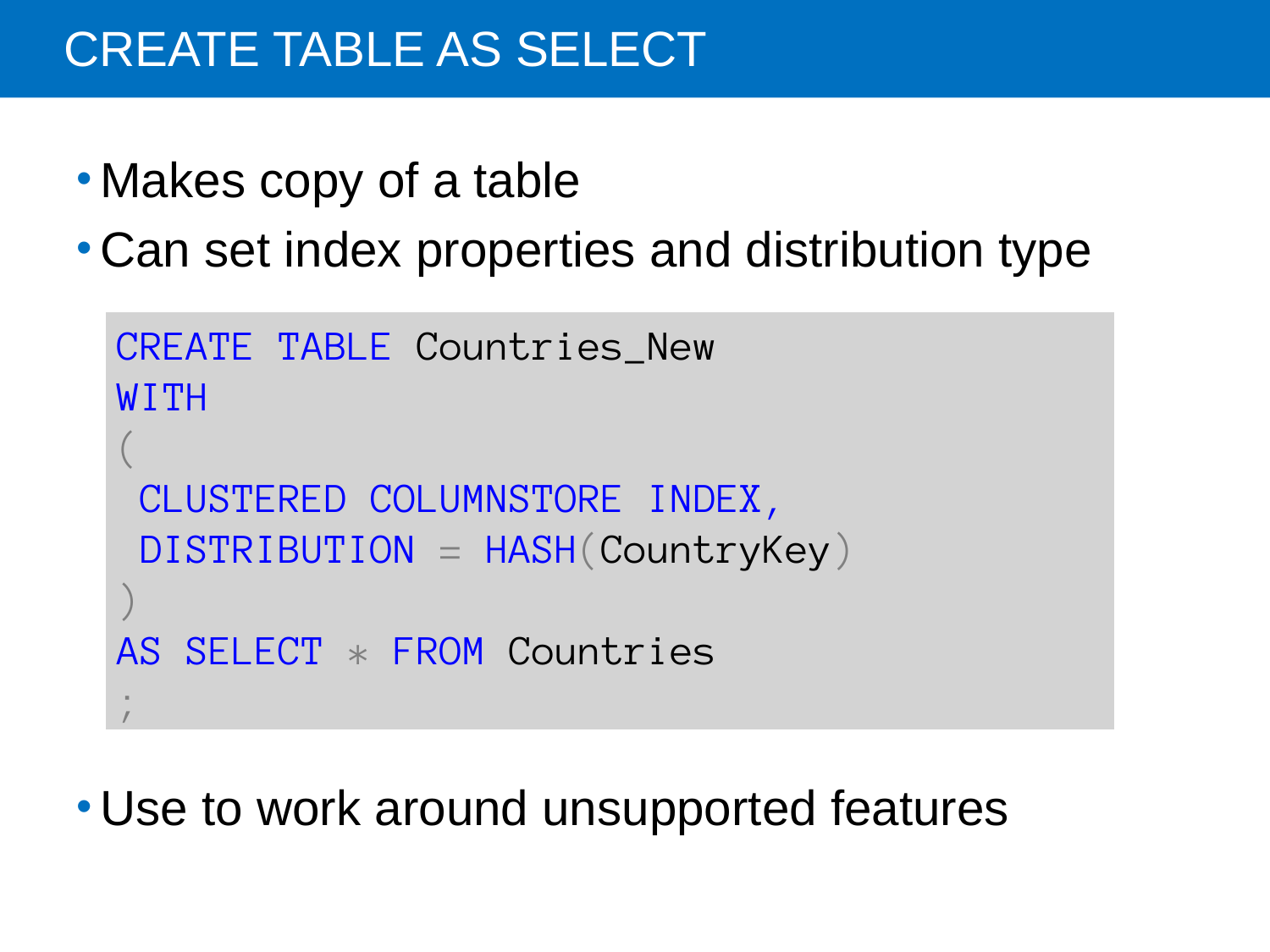

# CREATE TABLE AS SELECT
Makes copy of a table
Can set index properties and distribution type

Use to work around unsupported features
CREATE TABLE Countries_New
WITH
(
 CLUSTERED COLUMNSTORE INDEX,
 DISTRIBUTION = HASH(CountryKey)
)
AS SELECT * FROM Countries
;